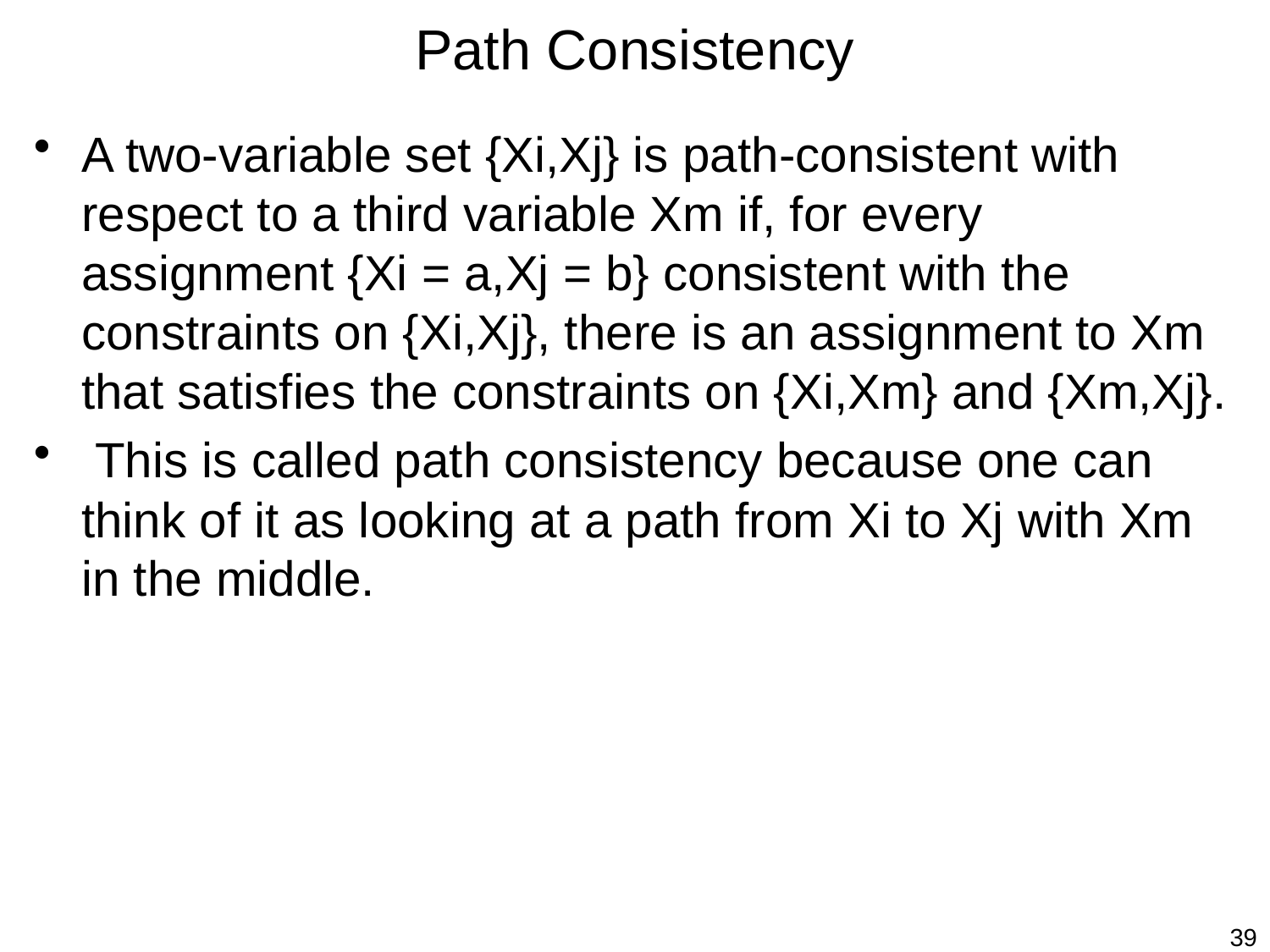

# Path Consistency
A two-variable set {Xi,Xj} is path-consistent with respect to a third variable Xm if, for every assignment {Xi = a,Xj = b} consistent with the constraints on {Xi,Xj}, there is an assignment to Xm that satisfies the constraints on {Xi,Xm} and {Xm,Xj}.
 This is called path consistency because one can think of it as looking at a path from Xi to Xj with Xm in the middle.

39